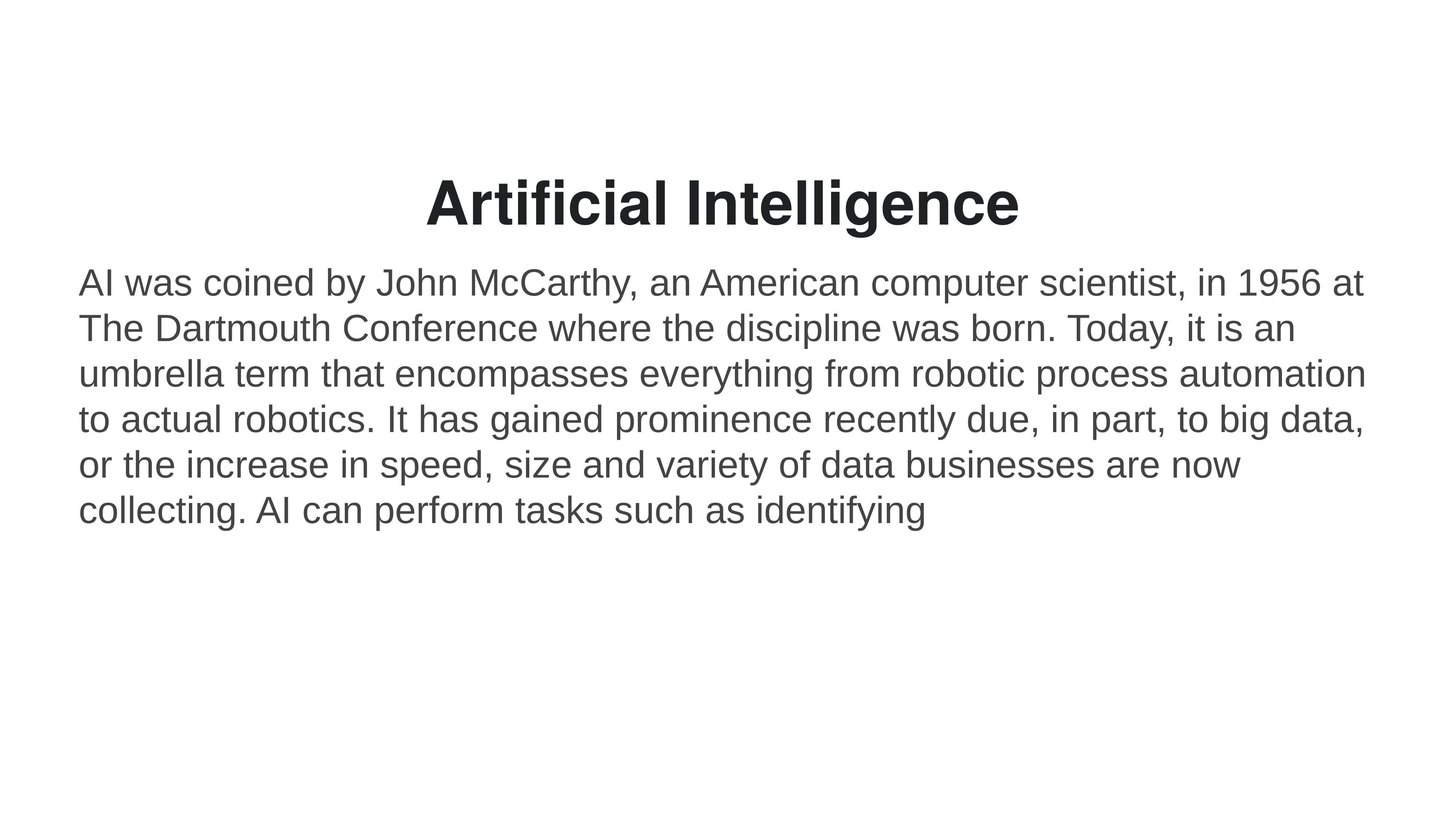

# Artificial Intelligence

AI was coined by John McCarthy, an American computer scientist, in 1956 at The Dartmouth Conference where the discipline was born. Today, it is an umbrella term that encompasses everything from robotic process automation to actual robotics. It has gained prominence recently due, in part, to big data, or the increase in speed, size and variety of data businesses are now collecting. AI can perform tasks such as identifying